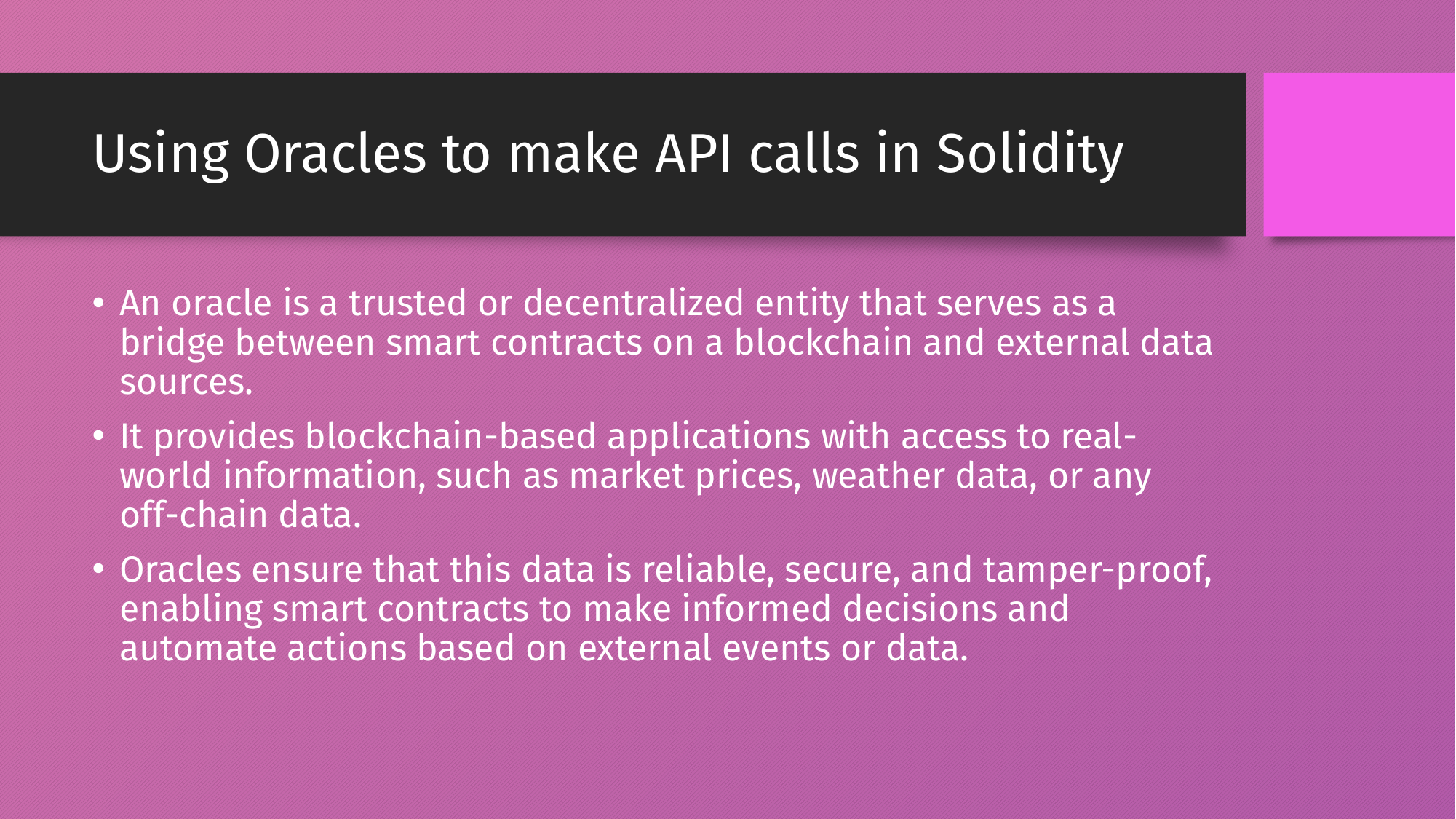

# Using Oracles to make API calls in Solidity
An oracle is a trusted or decentralized entity that serves as a bridge between smart contracts on a blockchain and external data sources.
It provides blockchain-based applications with access to real-world information, such as market prices, weather data, or any off-chain data.
Oracles ensure that this data is reliable, secure, and tamper-proof, enabling smart contracts to make informed decisions and automate actions based on external events or data.